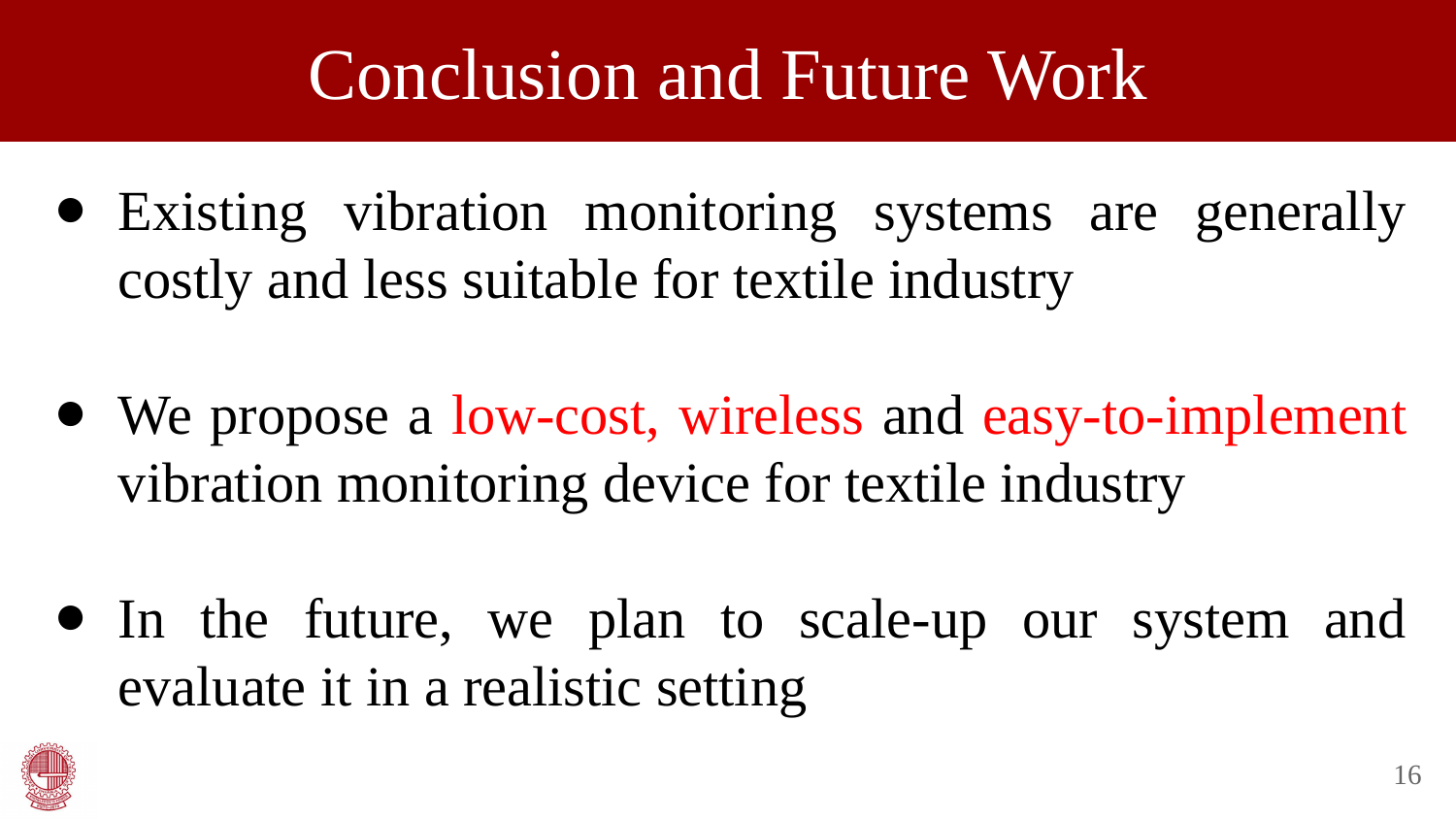

# Conclusion and Future Work
Existing vibration monitoring systems are generally costly and less suitable for textile industry

We propose a low-cost, wireless and easy-to-implement vibration monitoring device for textile industry

In the future, we plan to scale-up our system and evaluate it in a realistic setting
16